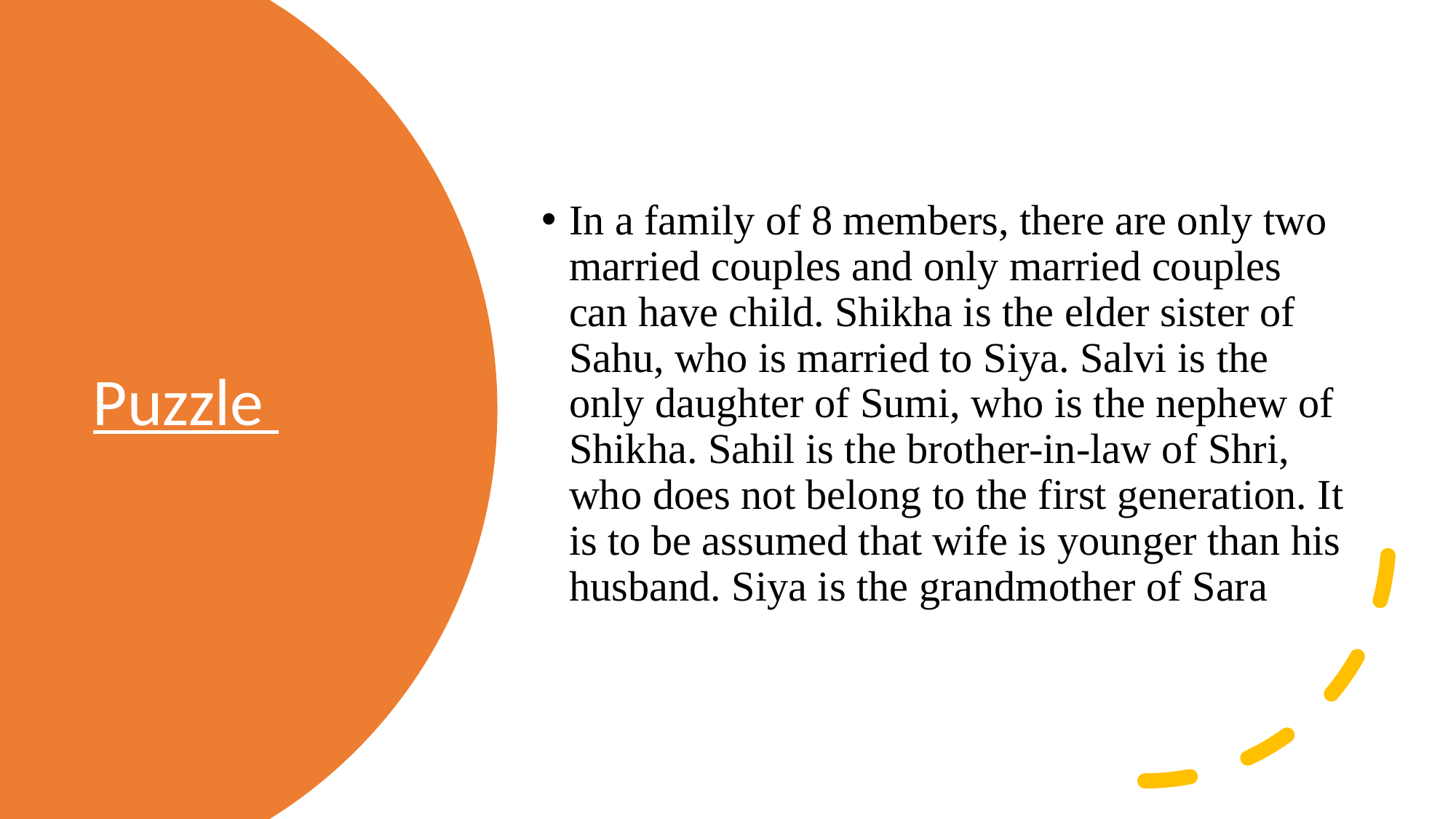

In a family of 8 members, there are only two married couples and only married couples can have child. Shikha is the elder sister of Sahu, who is married to Siya. Salvi is the only daughter of Sumi, who is the nephew of Shikha. Sahil is the brother-in-law of Shri, who does not belong to the first generation. It is to be assumed that wife is younger than his husband. Siya is the grandmother of Sara
# Puzzle